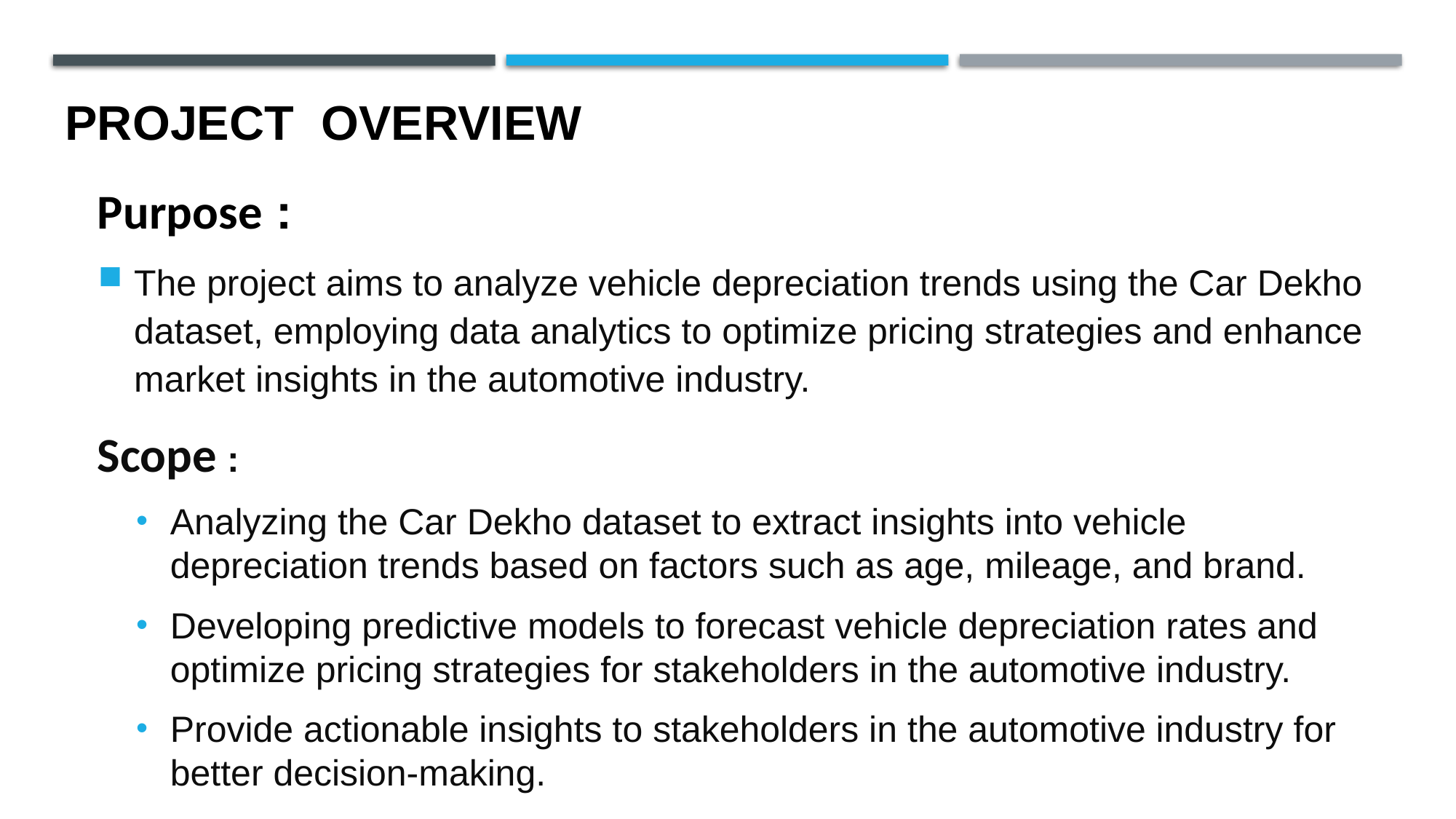

# PROJECT  OVERVIEW
Purpose :
The project aims to analyze vehicle depreciation trends using the Car Dekho dataset, employing data analytics to optimize pricing strategies and enhance market insights in the automotive industry.
Scope :
Analyzing the Car Dekho dataset to extract insights into vehicle depreciation trends based on factors such as age, mileage, and brand.
Developing predictive models to forecast vehicle depreciation rates and optimize pricing strategies for stakeholders in the automotive industry.
Provide actionable insights to stakeholders in the automotive industry for better decision-making.